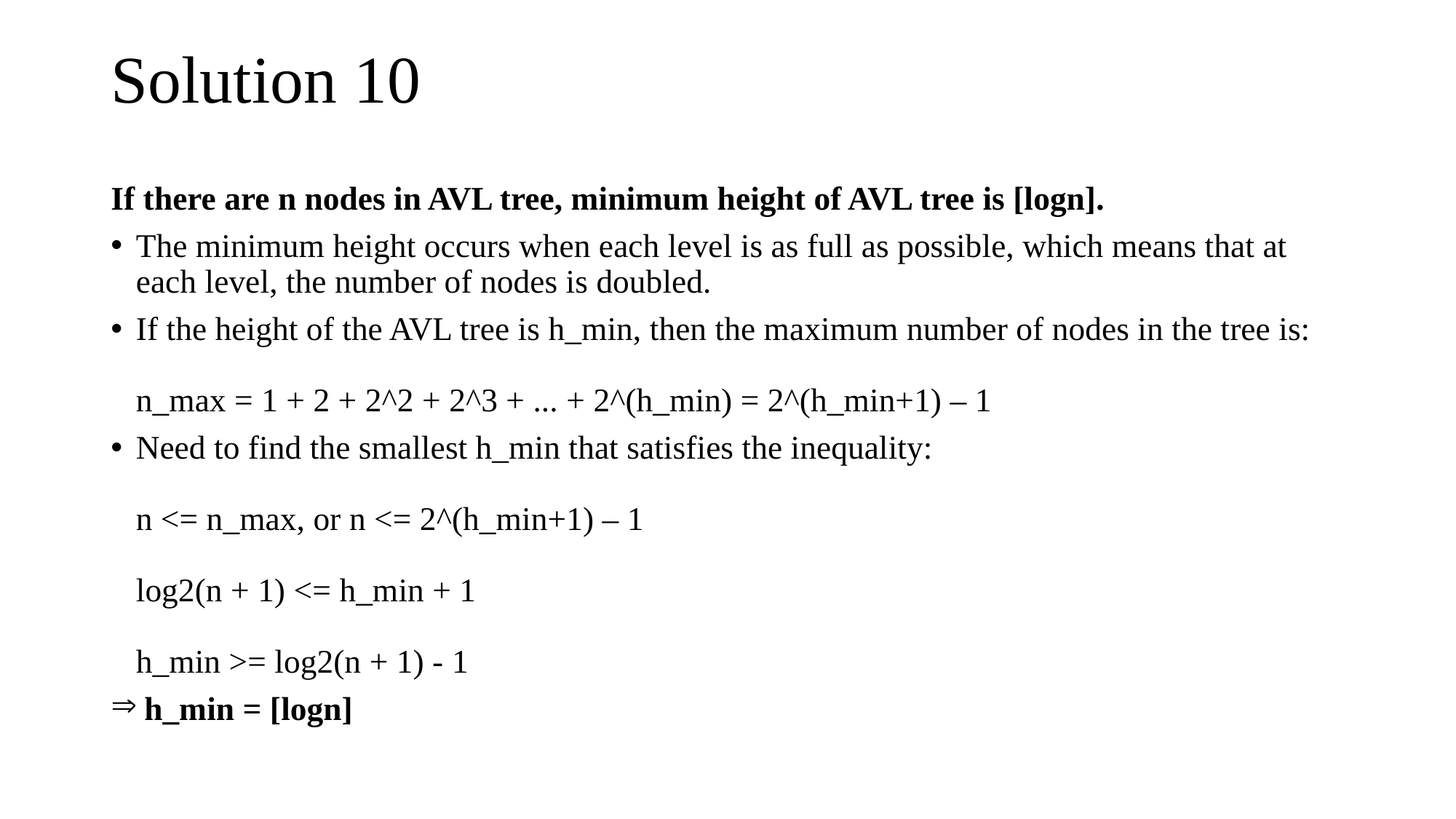

# Solution 10
If there are n nodes in AVL tree, minimum height of AVL tree is [logn].
The minimum height occurs when each level is as full as possible, which means that at each level, the number of nodes is doubled.
If the height of the AVL tree is h_min, then the maximum number of nodes in the tree is:
n_max = 1 + 2 + 2^2 + 2^3 + ... + 2^(h_min) = 2^(h_min+1) – 1
Need to find the smallest h_min that satisfies the inequality:
n <= n_max, or n <= 2^(h_min+1) – 1
log2(n + 1) <= h_min + 1
h_min >= log2(n + 1) - 1
 h_min = [logn]